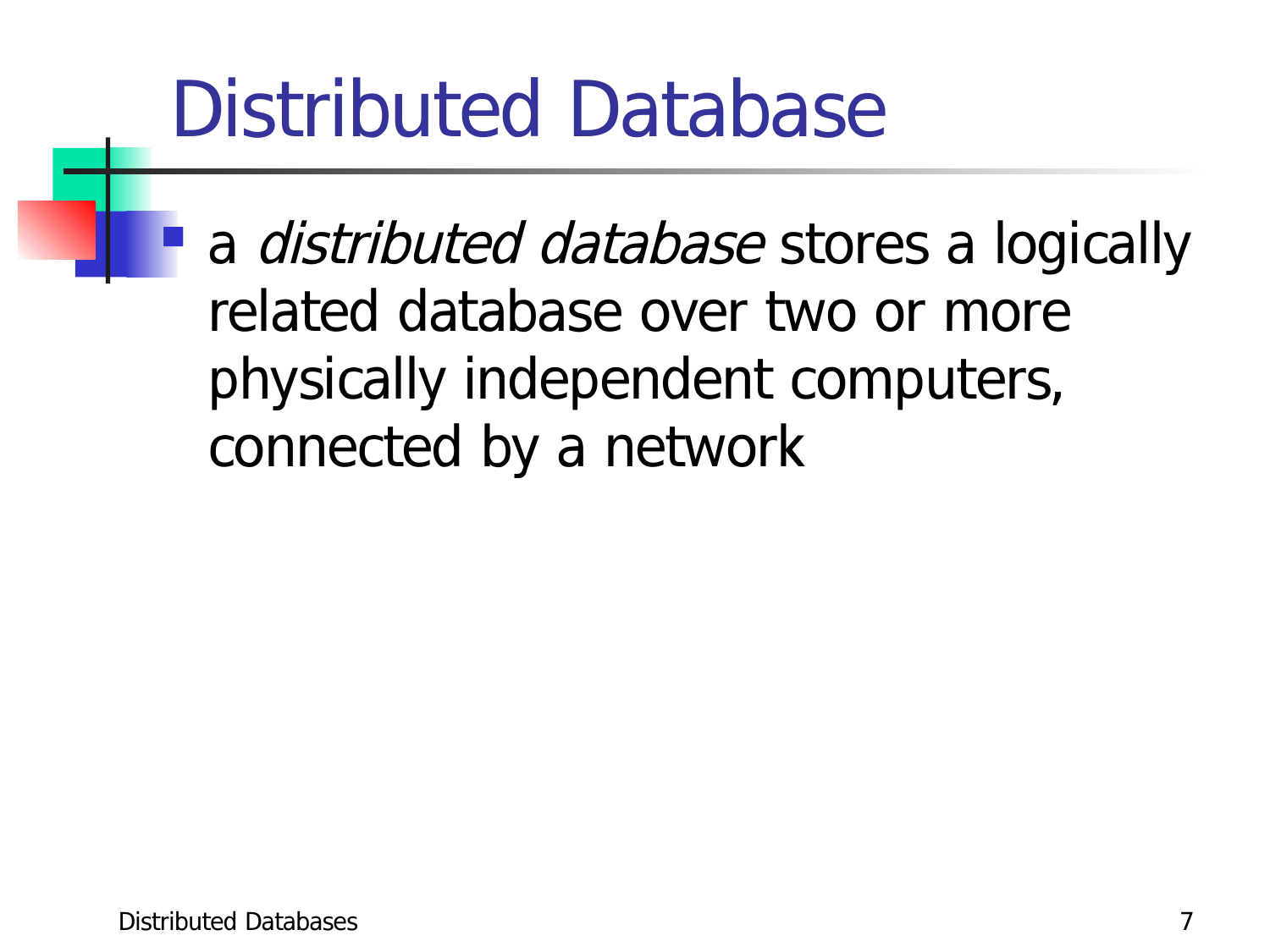

# Distributed Database
a distributed database stores a logically related database over two or more physically independent computers, connected by a network
Distributed Databases
7